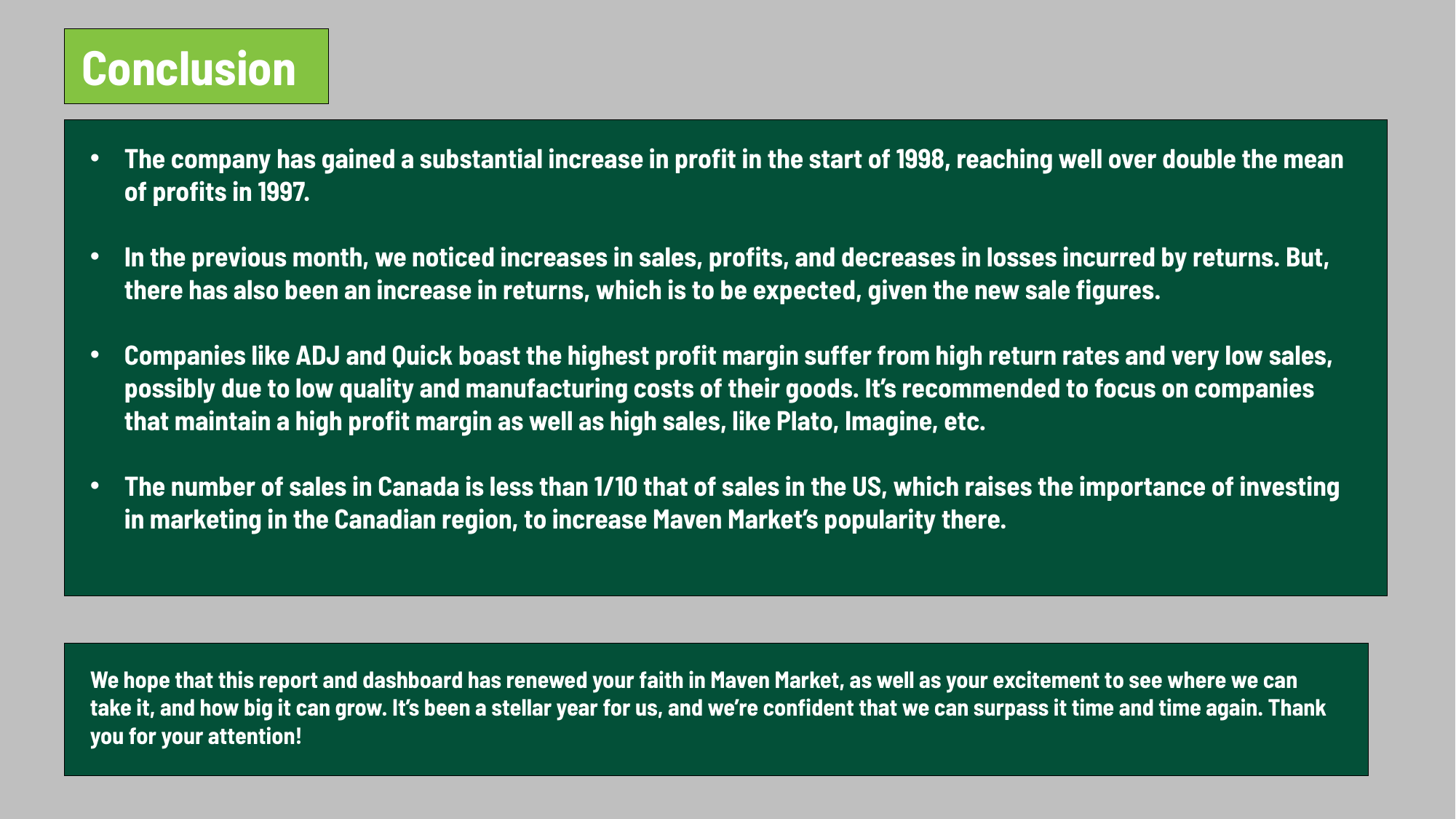

Conclusion
The company has gained a substantial increase in profit in the start of 1998, reaching well over double the mean of profits in 1997.

In the previous month, we noticed increases in sales, profits, and decreases in losses incurred by returns. But, there has also been an increase in returns, which is to be expected, given the new sale figures.

Companies like ADJ and Quick boast the highest profit margin suffer from high return rates and very low sales, possibly due to low quality and manufacturing costs of their goods. It’s recommended to focus on companies that maintain a high profit margin as well as high sales, like Plato, Imagine, etc.

The number of sales in Canada is less than 1/10 that of sales in the US, which raises the importance of investing in marketing in the Canadian region, to increase Maven Market’s popularity there.

We hope that this report and dashboard has renewed your faith in Maven Market, as well as your excitement to see where we can take it, and how big it can grow. It’s been a stellar year for us, and we’re confident that we can surpass it time and time again. Thank you for your attention!